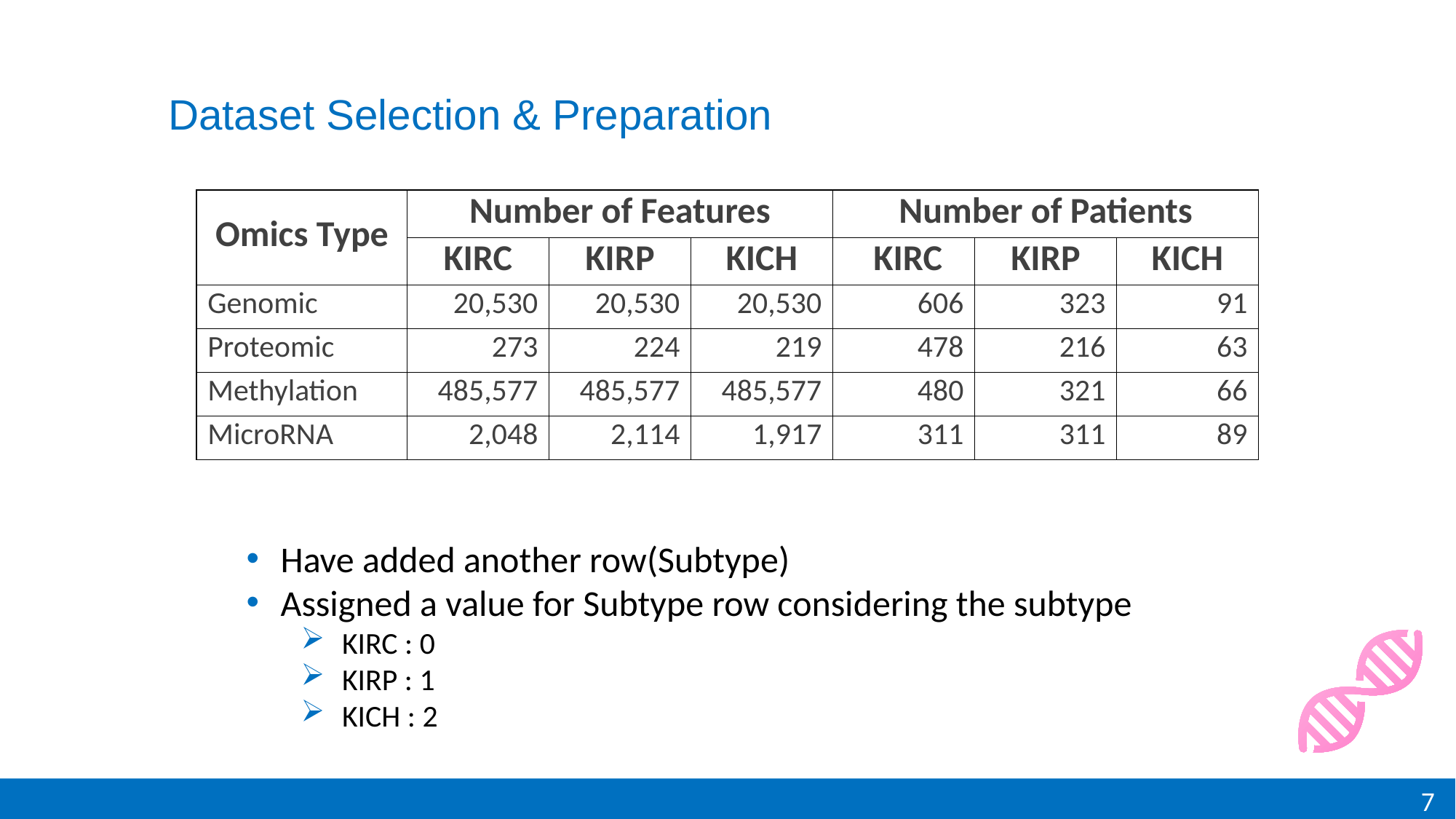

Dataset Selection & Preparation

| Omics Type | Number of Features |  |  | Number of Patients |  |  |
| --- | --- | --- | --- | --- | --- | --- |
|  | KIRC | KIRP | KICH | KIRC | KIRP | KICH |
| Genomic | 20,530 | 20,530 | 20,530 | 606 | 323 | 91 |
| Proteomic | 273 | 224 | 219 | 478 | 216 | 63 |
| Methylation | 485,577 | 485,577 | 485,577 | 480 | 321 | 66 |
| MicroRNA | 2,048 | 2,114 | 1,917 | 311 | 311 | 89 |
Have added another row(Subtype)
Assigned a value for Subtype row considering the subtype
KIRC : 0
KIRP : 1
KICH : 2

7